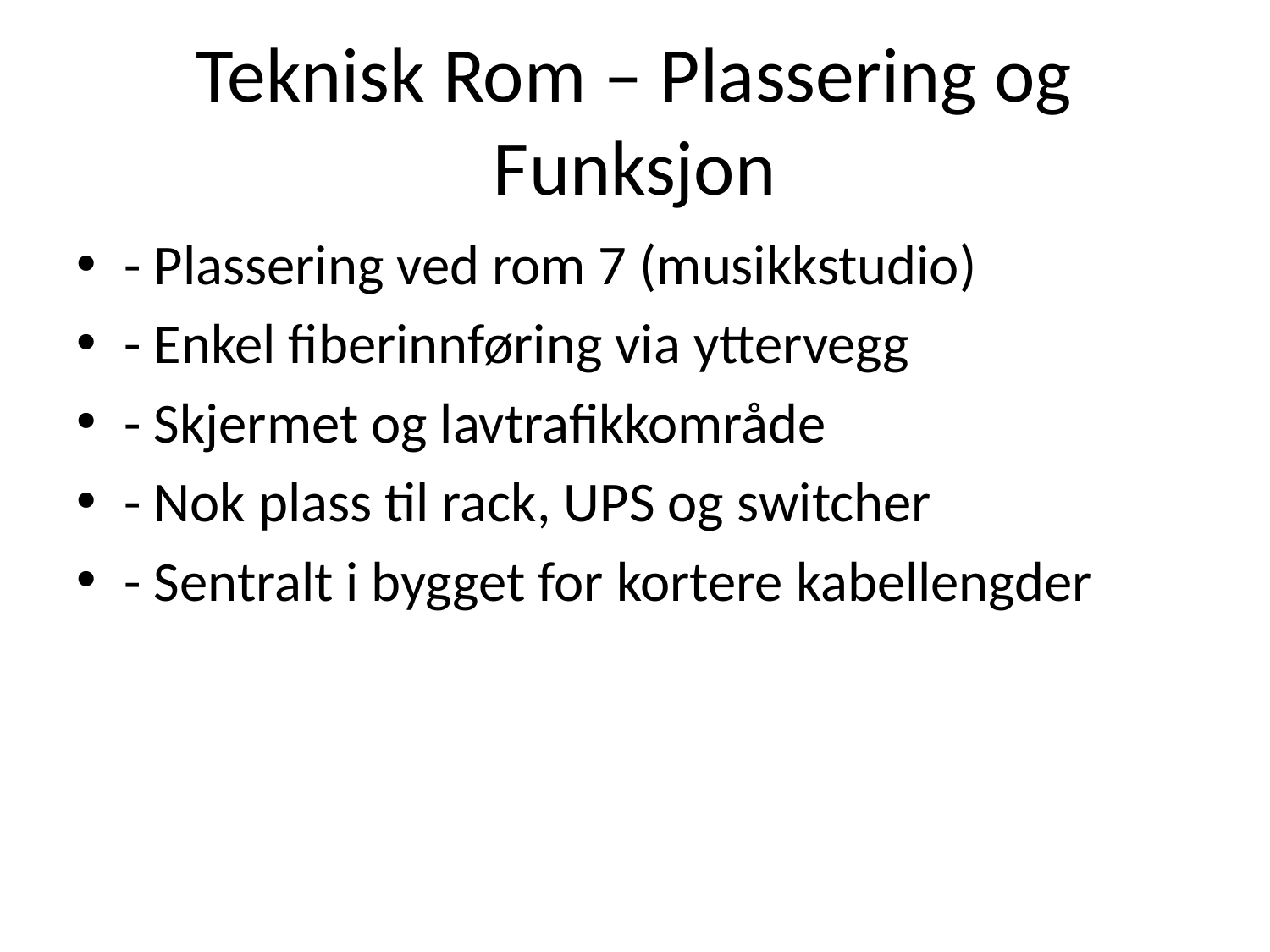

# Teknisk Rom – Plassering og Funksjon
- Plassering ved rom 7 (musikkstudio)
- Enkel fiberinnføring via yttervegg
- Skjermet og lavtrafikkområde
- Nok plass til rack, UPS og switcher
- Sentralt i bygget for kortere kabellengder